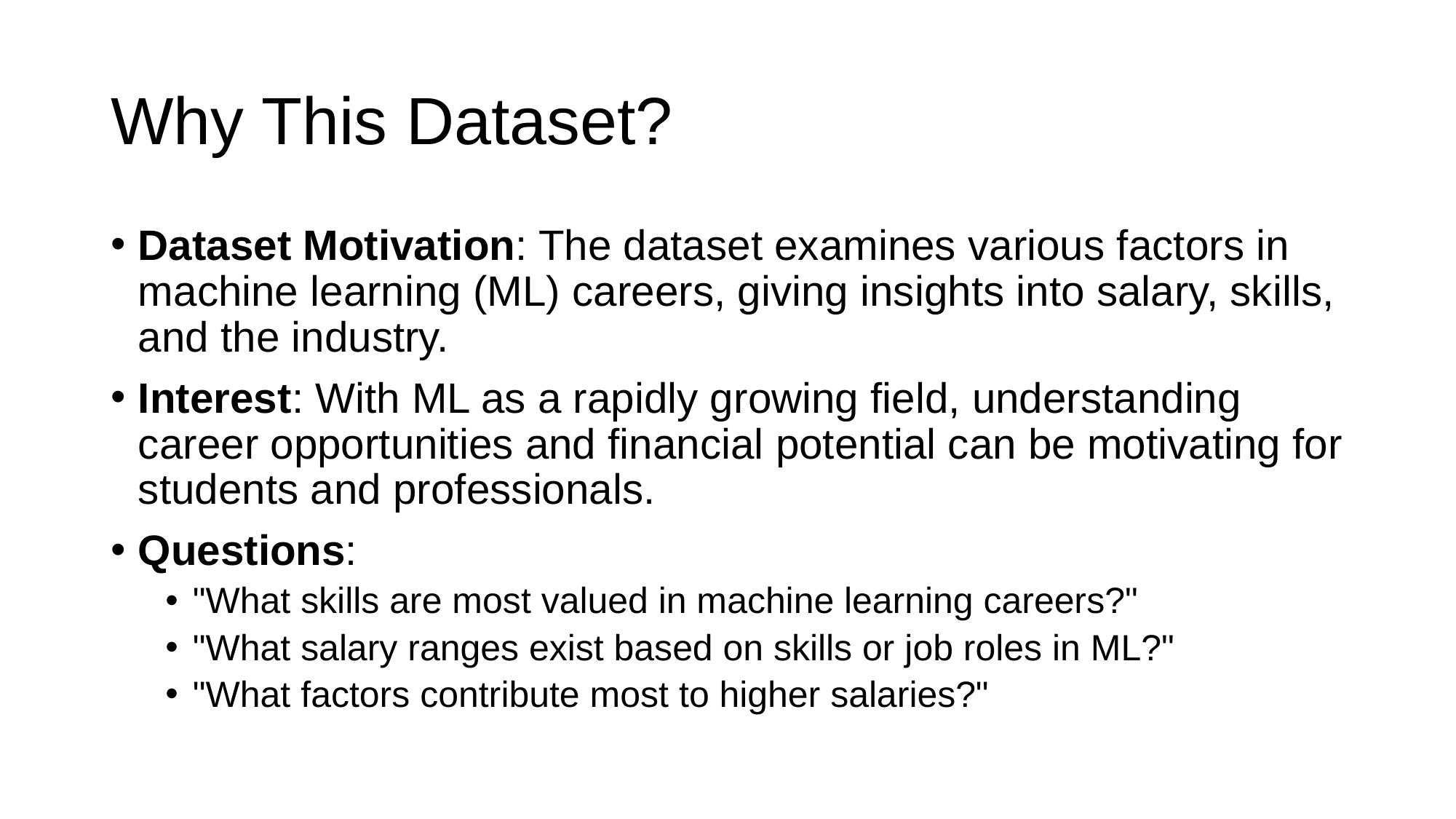

# Why This Dataset?
Dataset Motivation: The dataset examines various factors in machine learning (ML) careers, giving insights into salary, skills, and the industry.
Interest: With ML as a rapidly growing field, understanding career opportunities and financial potential can be motivating for students and professionals.
Questions:
"What skills are most valued in machine learning careers?"
"What salary ranges exist based on skills or job roles in ML?"
"What factors contribute most to higher salaries?"